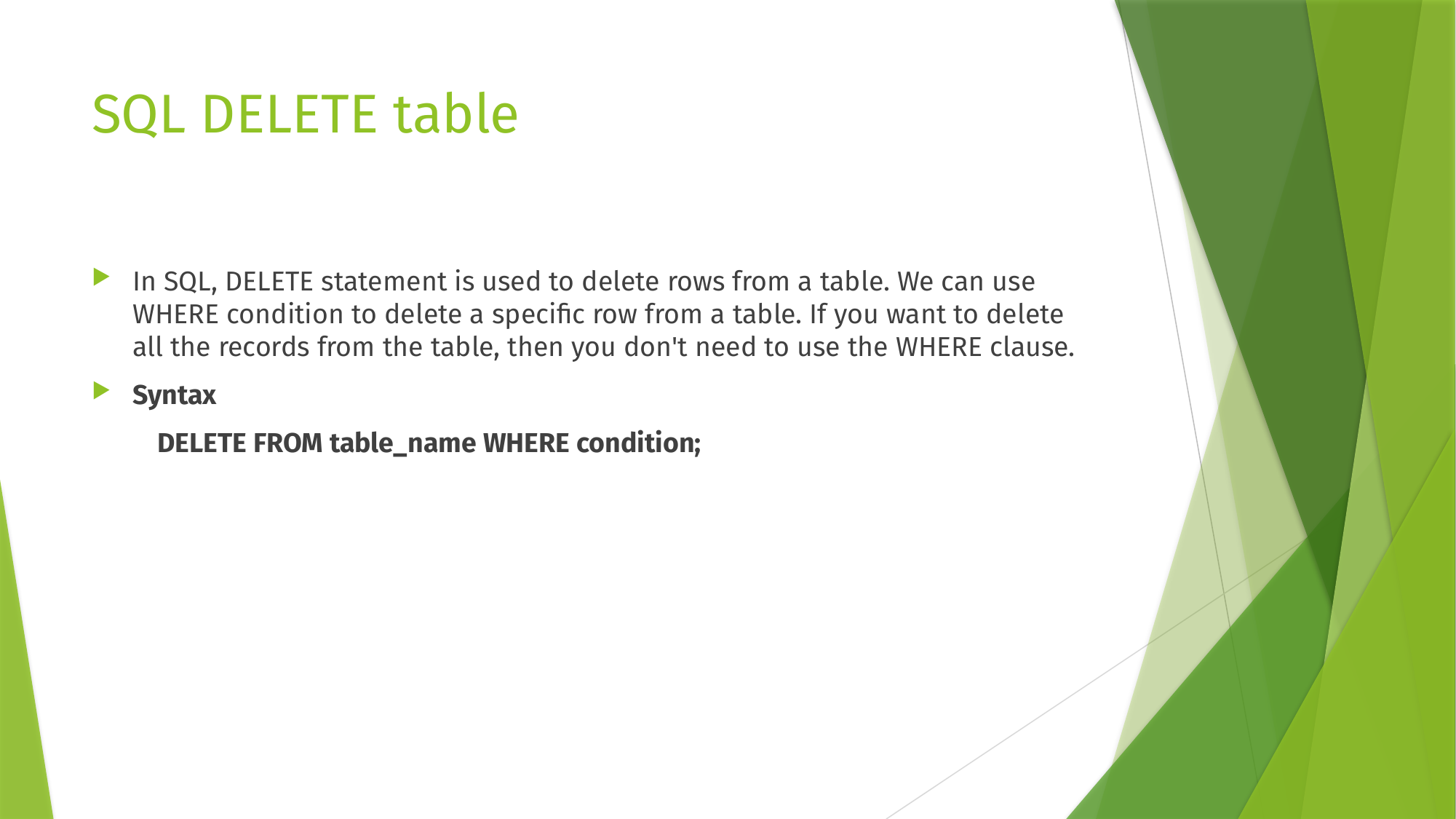

# SQL DELETE table
In SQL, DELETE statement is used to delete rows from a table. We can use WHERE condition to delete a specific row from a table. If you want to delete all the records from the table, then you don't need to use the WHERE clause.
Syntax
          DELETE FROM table_name WHERE condition;